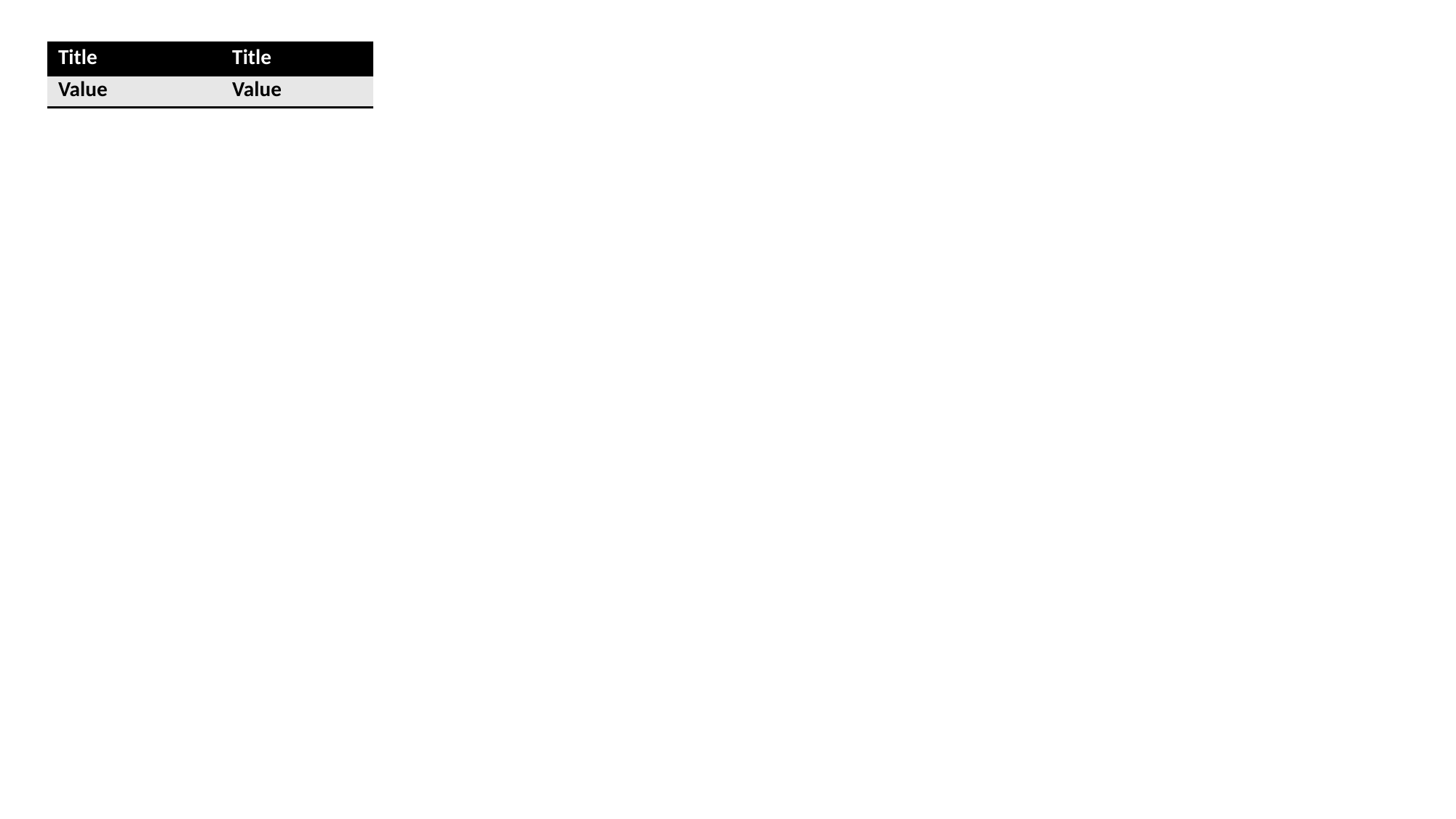

| Title | Title |
| --- | --- |
| Value | Value |